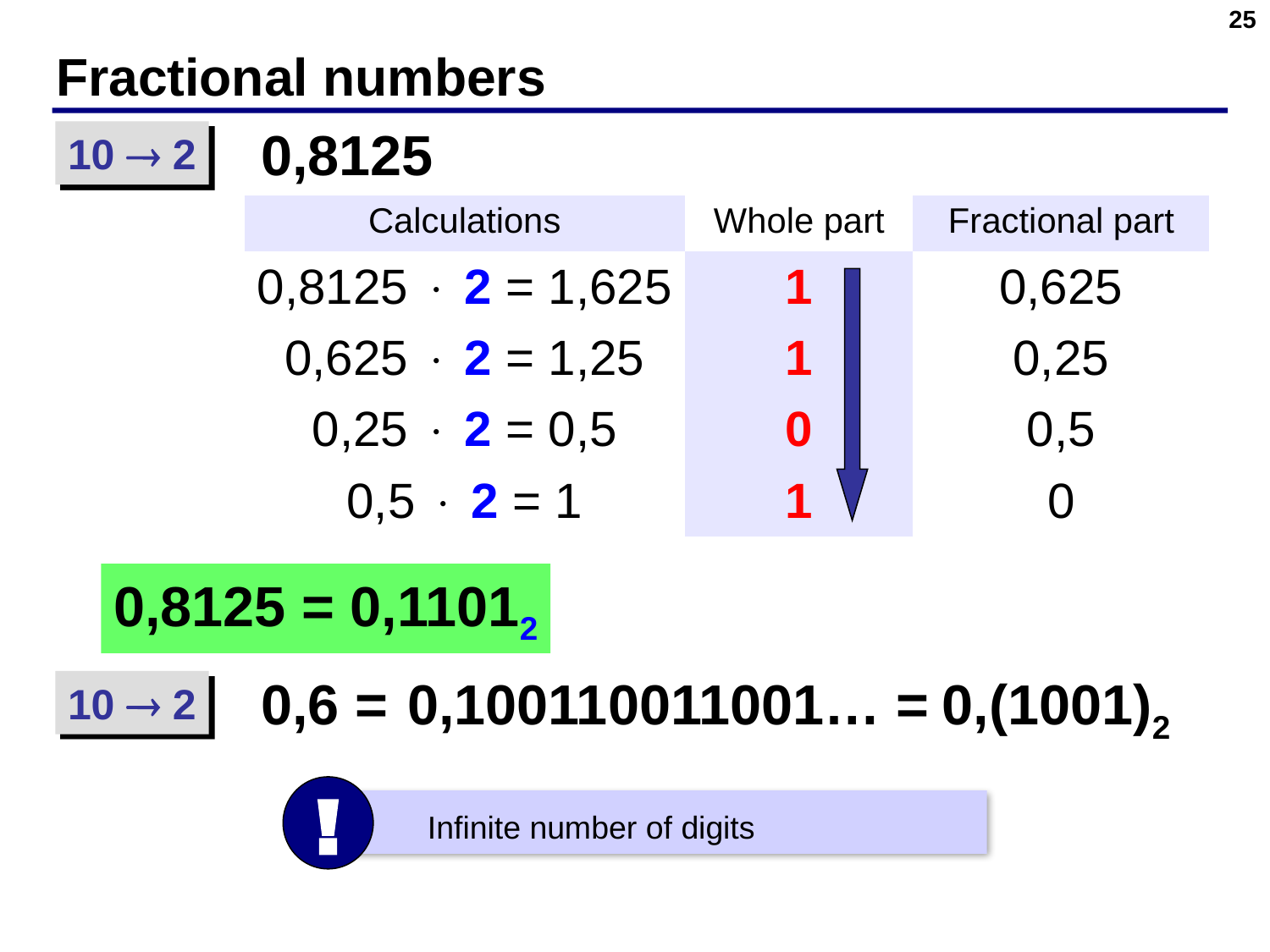

25
# Fractional numbers
0,8125
10 → 2
| Calculations | Whole part | Fractional part |
| --- | --- | --- |
| 0,8125 ⋅ 2 = 1,625 | 1 | 0,625 |
| 0,625 ⋅ 2 = 1,25 | 1 | 0,25 |
| 0,25 ⋅ 2 = 0,5 | 0 | 0,5 |
| 0,5 ⋅ 2 = 1 | 1 | 0 |

0,8125 = 0,11012
0,6 =
0,100110011001… =
0,(1001)2
10 → 2
!

Infinite number of digits